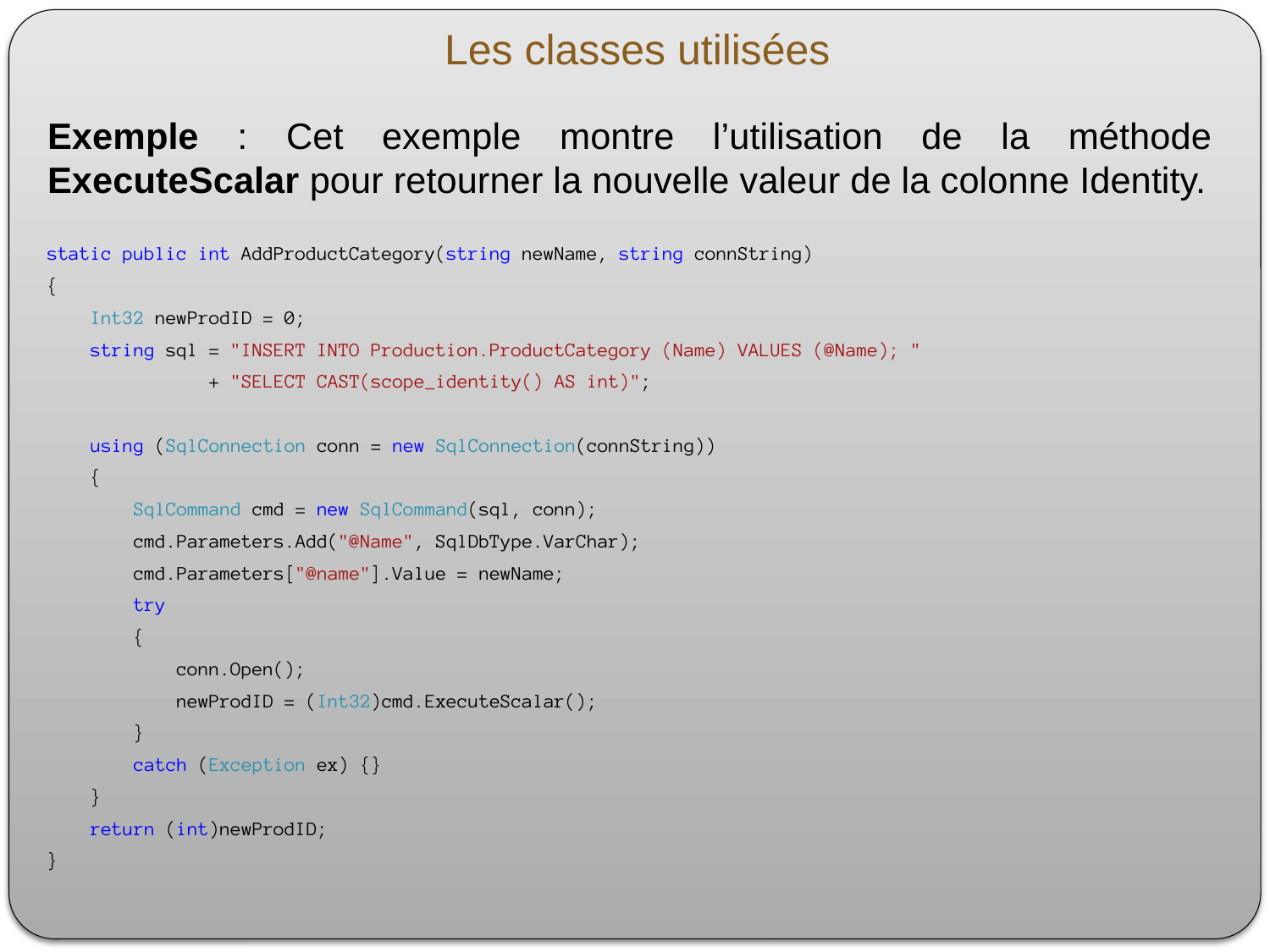

# Les classes utilisées
Exemple : Cet exemple montre l’utilisation de la méthode ExecuteScalar pour retourner la nouvelle valeur de la colonne Identity.

static public int AddProductCategory(string newName, string connString)
{
    Int32 newProdID = 0;
    string sql = "INSERT INTO Production.ProductCategory (Name) VALUES (@Name); "
               + "SELECT CAST(scope_identity() AS int)";

    using (SqlConnection conn = new SqlConnection(connString))
    {
        SqlCommand cmd = new SqlCommand(sql, conn);
        cmd.Parameters.Add("@Name", SqlDbType.VarChar);
        cmd.Parameters["@name"].Value = newName;
        try
        {
            conn.Open();
            newProdID = (Int32)cmd.ExecuteScalar();
        }
        catch (Exception ex) {}
    }
    return (int)newProdID;
}